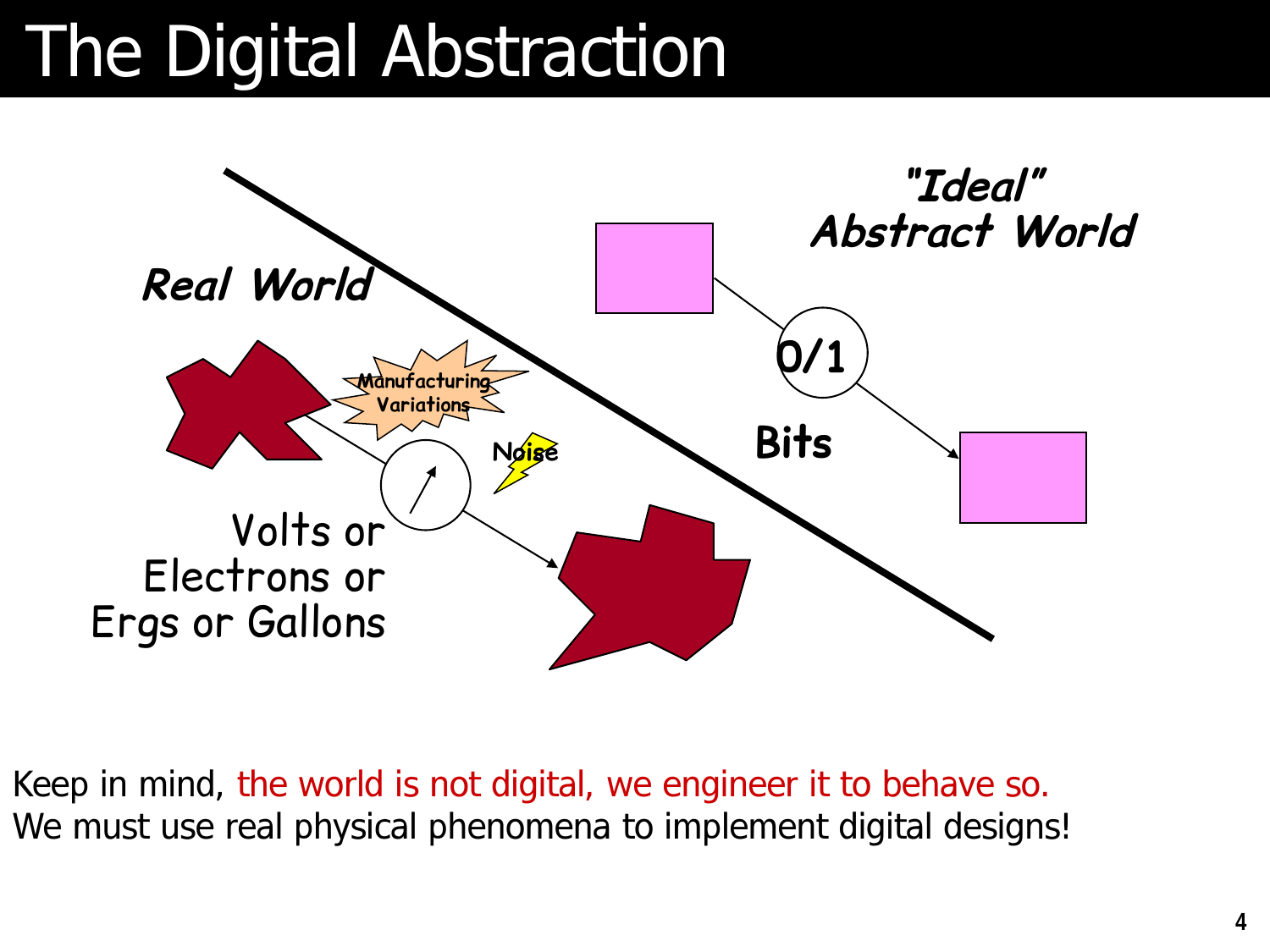

# The Digital Abstraction
“Ideal”
Abstract World

Real World

0/1

Manufacturing
Variations

Bits
Noise

Volts or
Electrons or
Ergs or Gallons

Keep in mind, the world is not digital, we engineer it to behave so.
We must use real physical phenomena to implement digital designs!
4